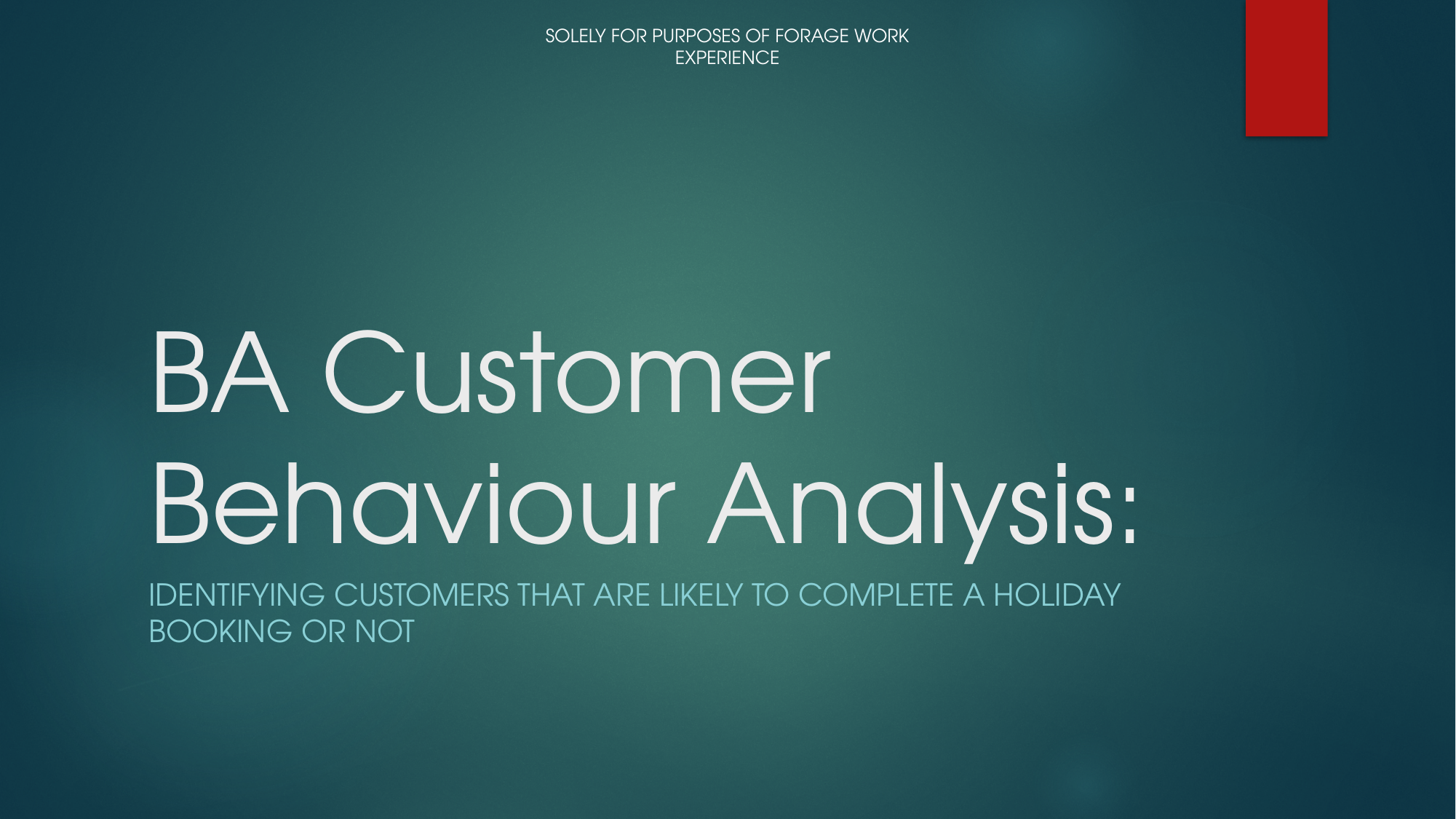

# BA Customer Behaviour Analysis:
Identifying Customers That Are Likely To Complete A Holiday Booking Or Not